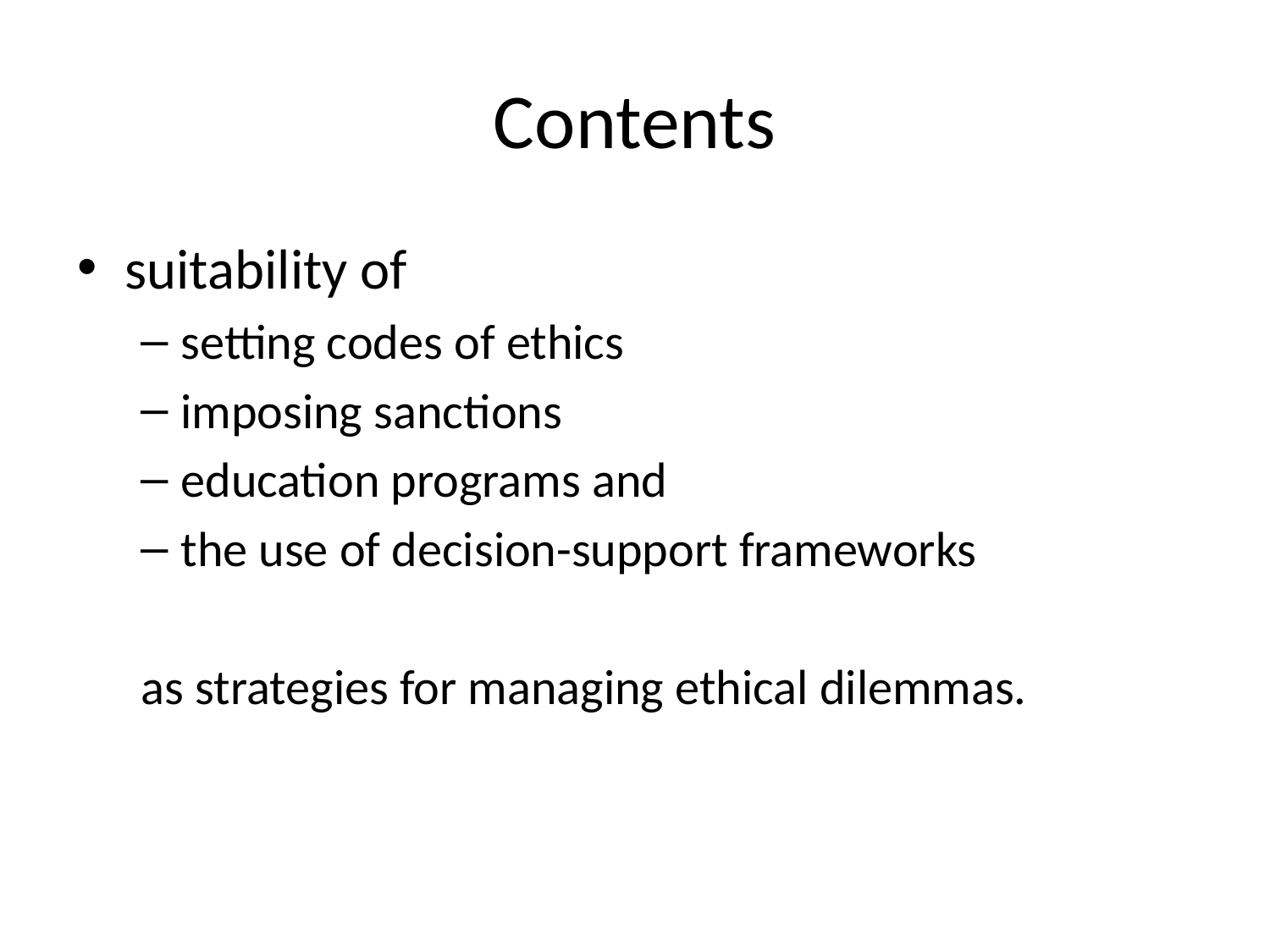

# Contents
suitability of
setting codes of ethics
imposing sanctions
education programs and
the use of decision-support frameworks

as strategies for managing ethical dilemmas.